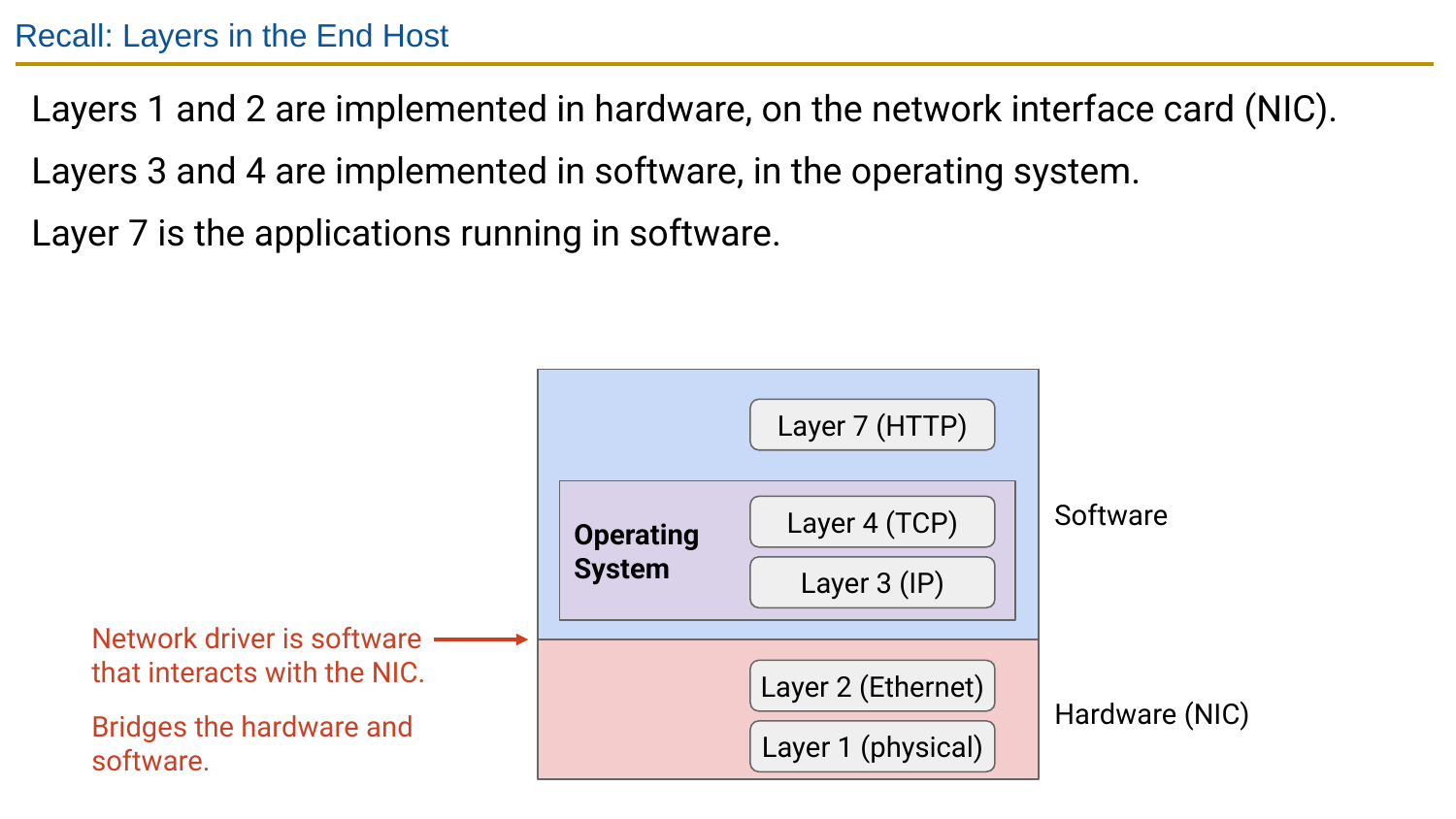

# Recall: Layers in the End Host
Layers 1 and 2 are implemented in hardware, on the network interface card (NIC).
Layers 3 and 4 are implemented in software, in the operating system.
Layer 7 is the applications running in software.

Layer 7 (HTTP)
Operating
System
Software
Layer 4 (TCP)
Layer 3 (IP)
Network driver is software that interacts with the NIC.
Bridges the hardware and software.

Layer 2 (Ethernet)
Hardware (NIC)
Layer 1 (physical)